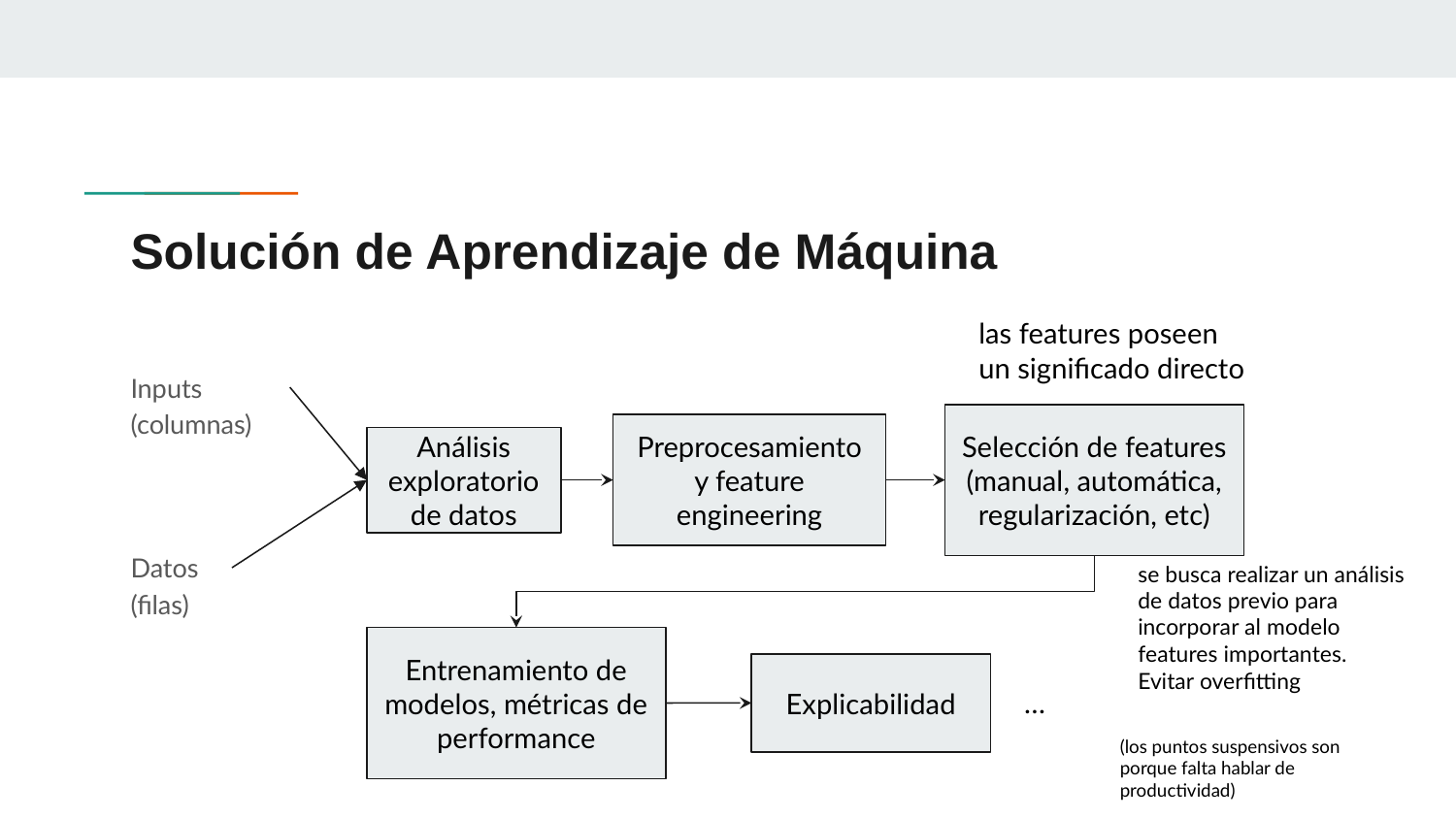

# Solución de Aprendizaje de Máquina
las features poseen un significado directo
Inputs (columnas)
Selección de features (manual, automática, regularización, etc)
Preprocesamiento y feature engineering
Análisis exploratorio de datos
Datos (filas)
se busca realizar un análisis de datos previo para incorporar al modelo features importantes.
Evitar overfitting
Entrenamiento de modelos, métricas de performance
Explicabilidad
…
(los puntos suspensivos son porque falta hablar de productividad)